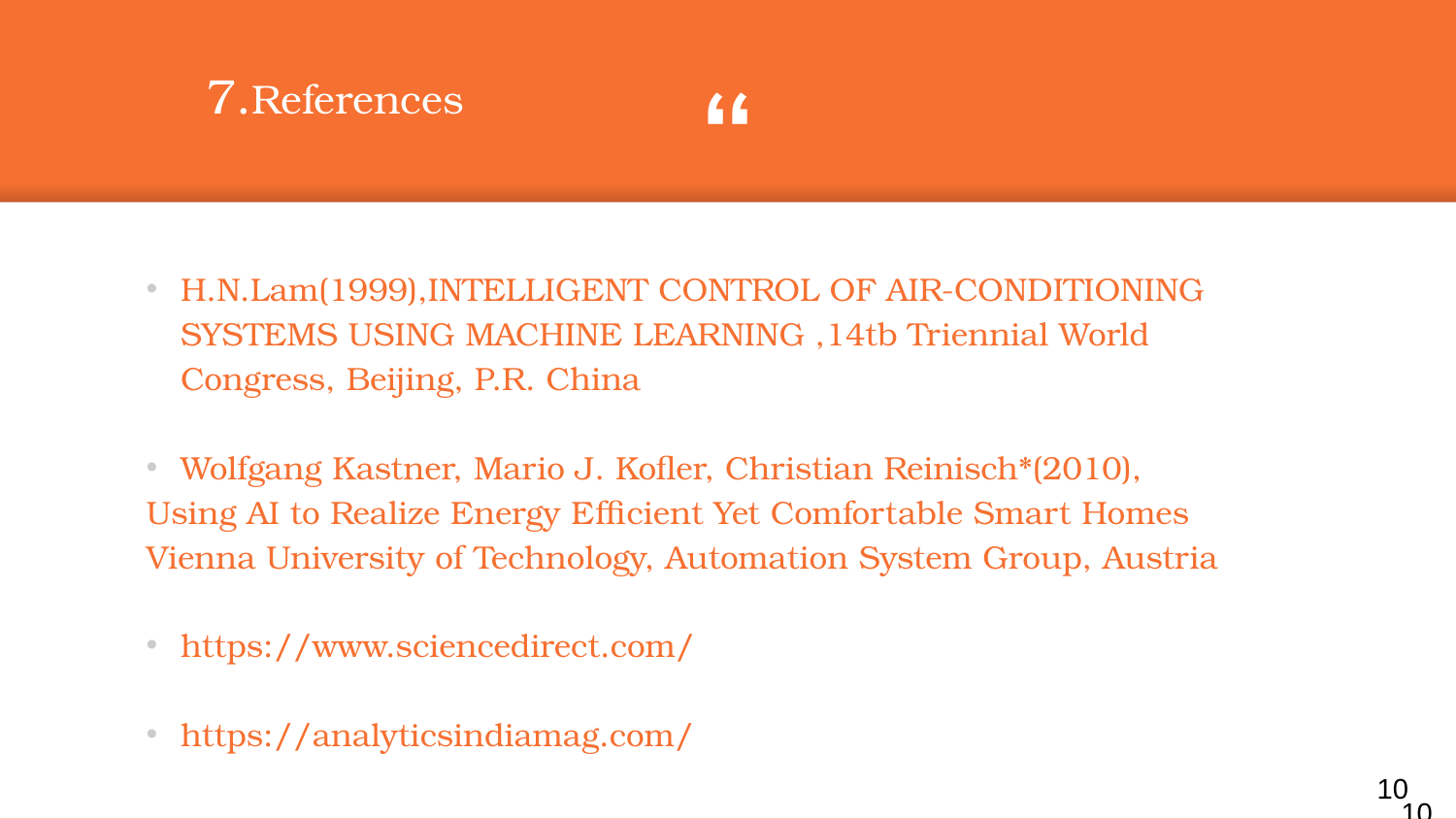

7.References
H.N.Lam(1999),INTELLIGENT CONTROL OF AIR-CONDITIONING SYSTEMS USING MACHINE LEARNING ,14tb Triennial World Congress, Beijing, P.R. China

Wolfgang Kastner, Mario J. Kofler, Christian Reinisch*(2010),
Using AI to Realize Energy Efficient Yet Comfortable Smart Homes
Vienna University of Technology, Automation System Group, Austria

https://www.sciencedirect.com/

https://analyticsindiamag.com/

10
10